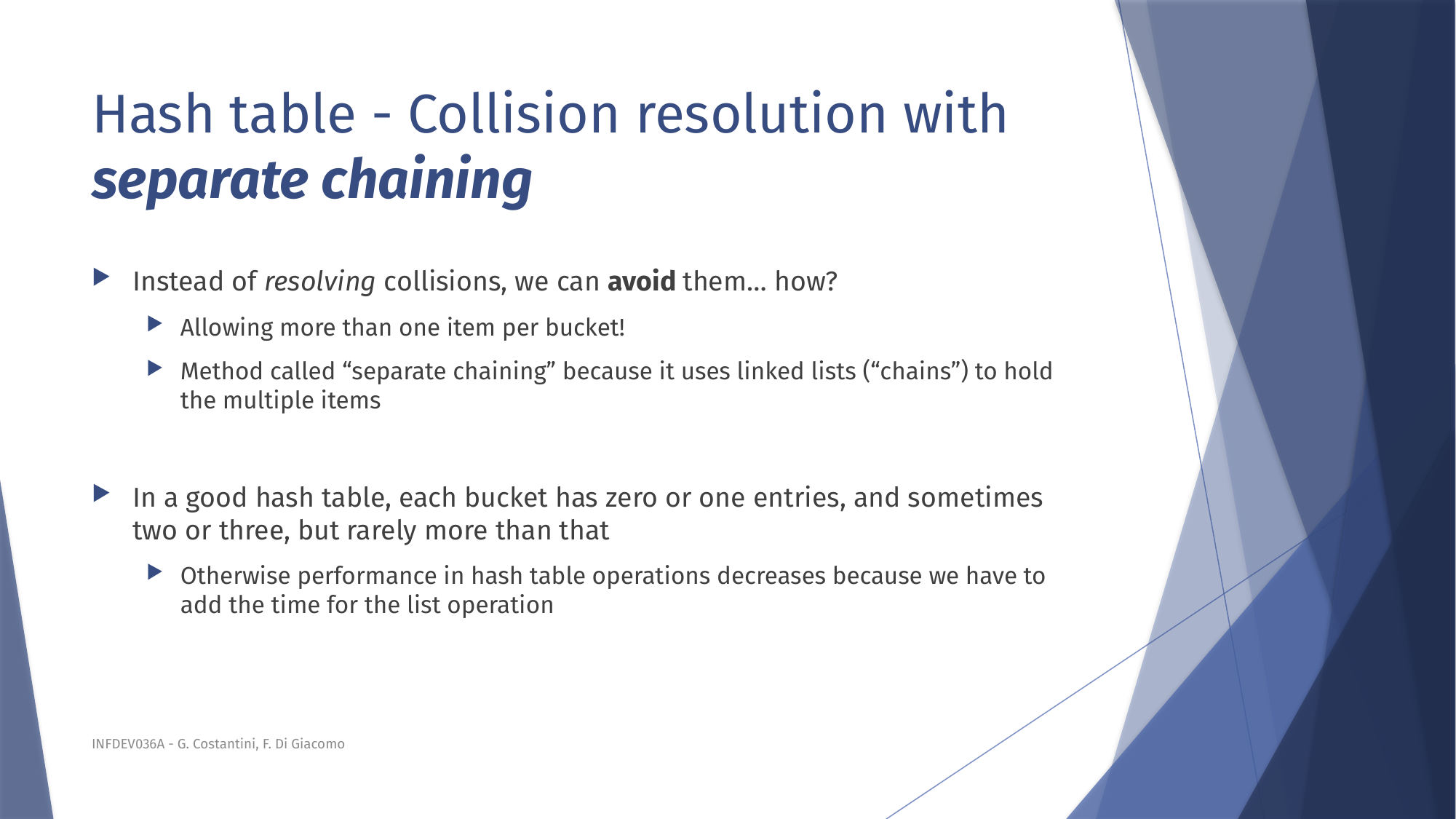

# Hash table - Collision resolution with separate chaining
Instead of resolving collisions, we can avoid them… how?
Allowing more than one item per bucket!
Method called “separate chaining” because it uses linked lists (“chains”) to hold the multiple items

In a good hash table, each bucket has zero or one entries, and sometimes two or three, but rarely more than that
Otherwise performance in hash table operations decreases because we have to add the time for the list operation
INFDEV036A - G. Costantini, F. Di Giacomo